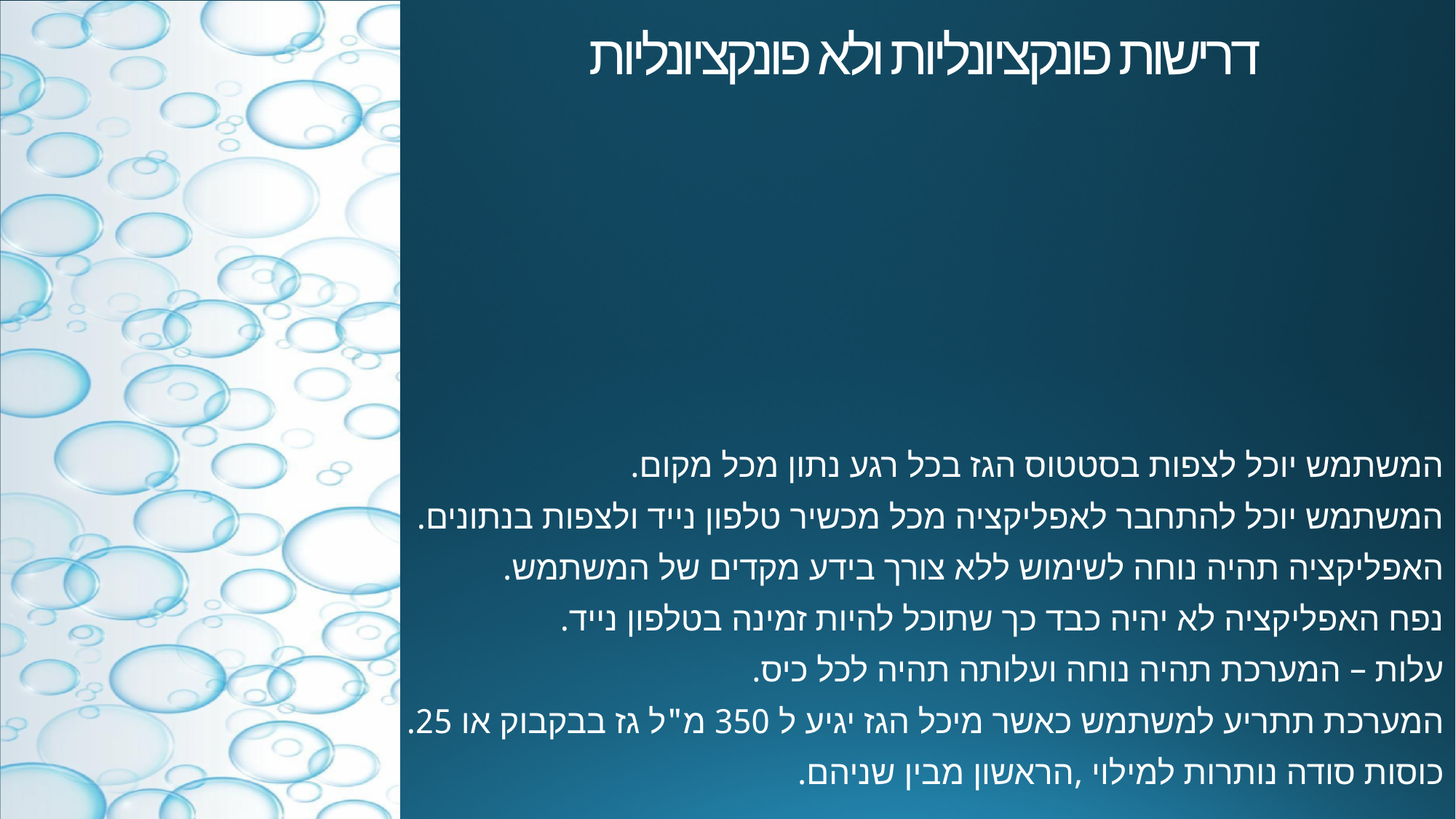

# דרישות פונקציונליות ולא פונקציונליות
המשתמש יוכל לצפות בסטטוס הגז בכל רגע נתון מכל מקום.
המשתמש יוכל להתחבר לאפליקציה מכל מכשיר טלפון נייד ולצפות בנתונים.
האפליקציה תהיה נוחה לשימוש ללא צורך בידע מקדים של המשתמש.
נפח האפליקציה לא יהיה כבד כך שתוכל להיות זמינה בטלפון נייד.
עלות – המערכת תהיה נוחה ועלותה תהיה לכל כיס.
המערכת תתריע למשתמש כאשר מיכל הגז יגיע ל 350 מ"ל גז בבקבוק או 25.
כוסות סודה נותרות למילוי ,הראשון מבין שניהם.